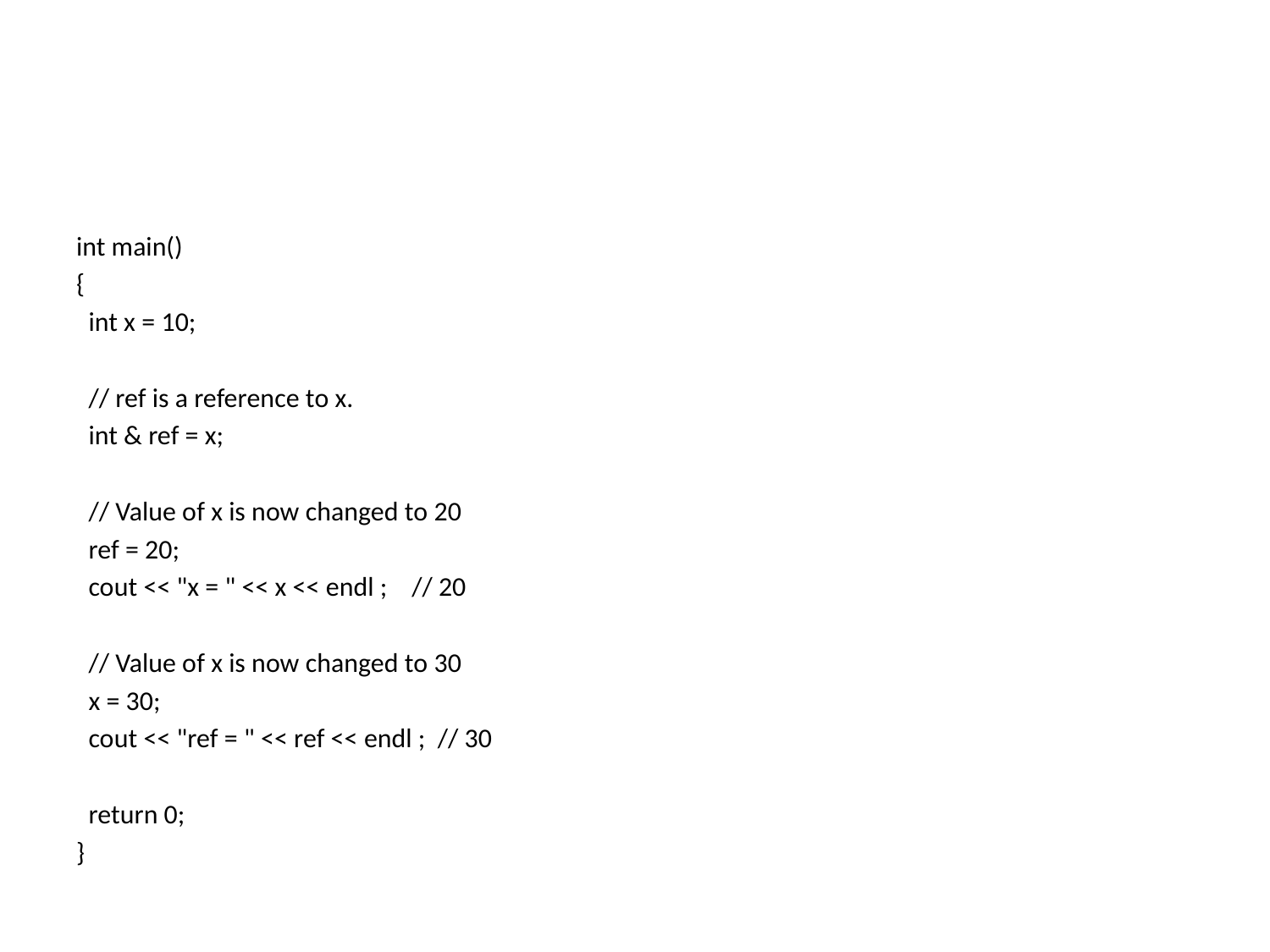

#
int main()
{
  int x = 10;

  // ref is a reference to x.
  int & ref = x;

  // Value of x is now changed to 20
  ref = 20;
  cout << "x = " << x << endl ;    // 20

  // Value of x is now changed to 30
  x = 30;
  cout << "ref = " << ref << endl ;  // 30

  return 0;
}